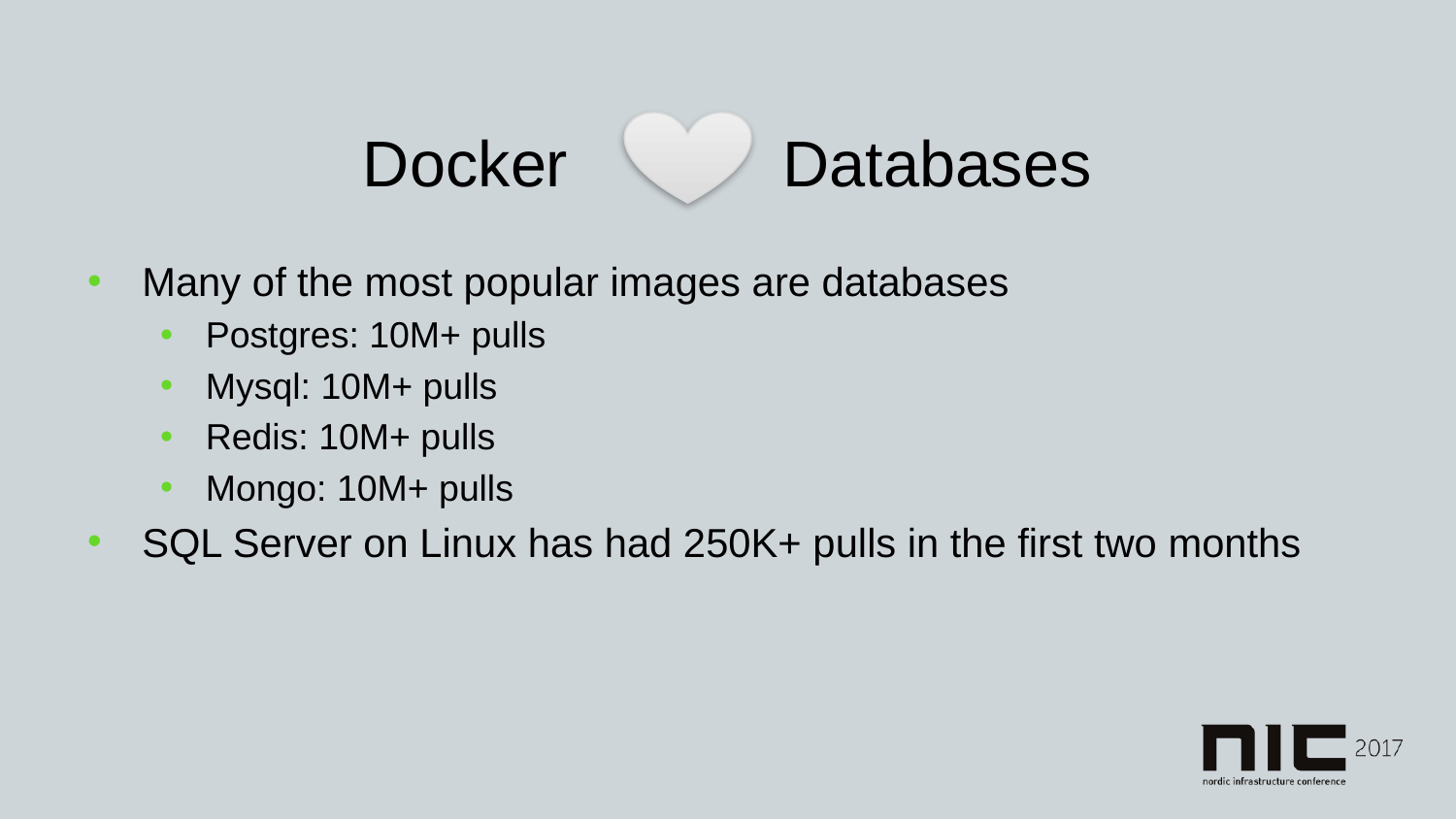

# Docker            Databases

Many of the most popular images are databases
Postgres: 10M+ pulls
Mysql: 10M+ pulls
Redis: 10M+ pulls
Mongo: 10M+ pulls
SQL Server on Linux has had 250K+ pulls in the first two months